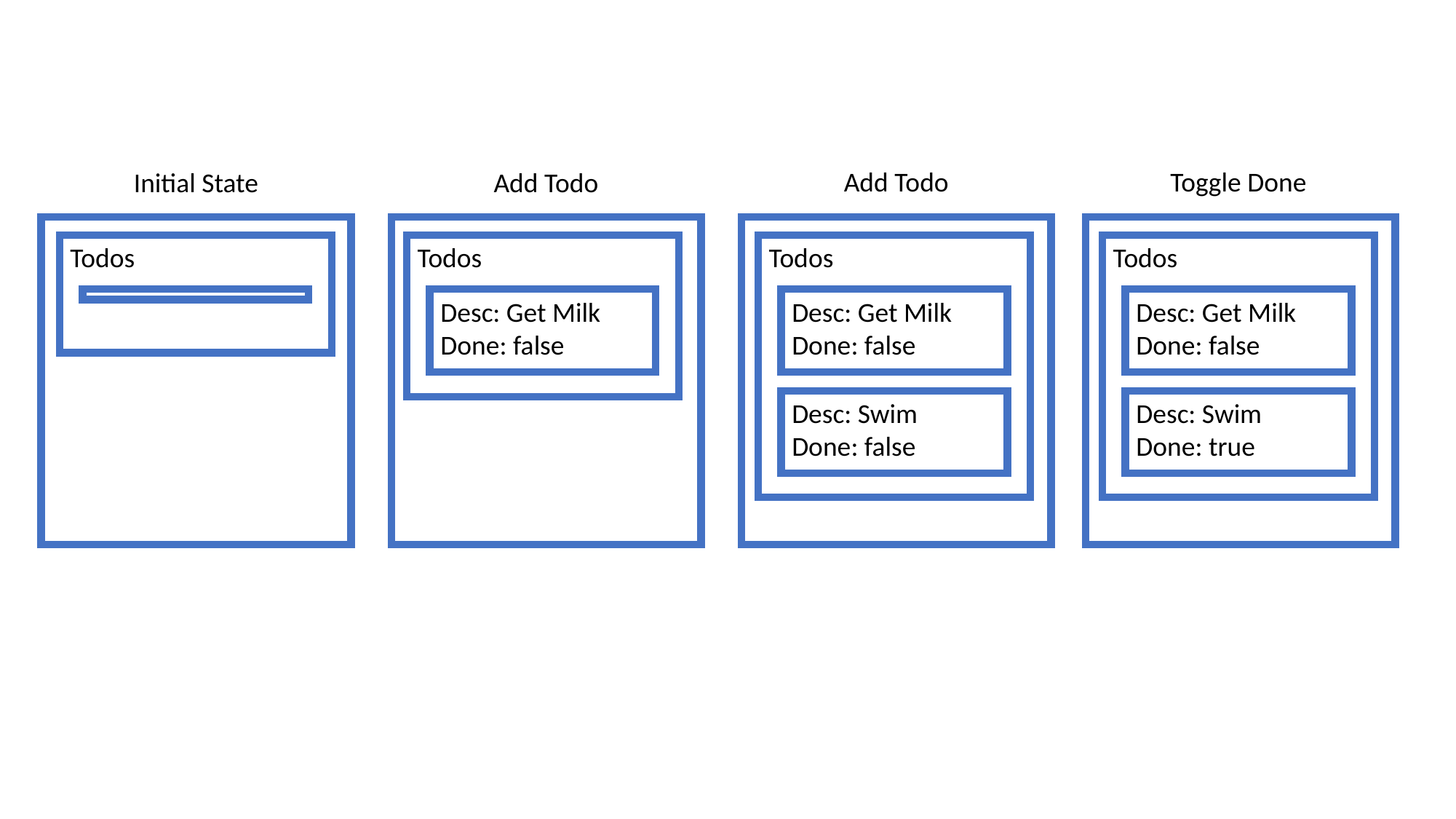

Add Todo

Todos
Desc: Get Milk
Done: false
Desc: Swim
Done: false
Toggle Done

Todos
Desc: Get Milk
Done: false
Desc: Swim
Done: true
Initial State

Todos

Add Todo

Todos
Desc: Get Milk
Done: false